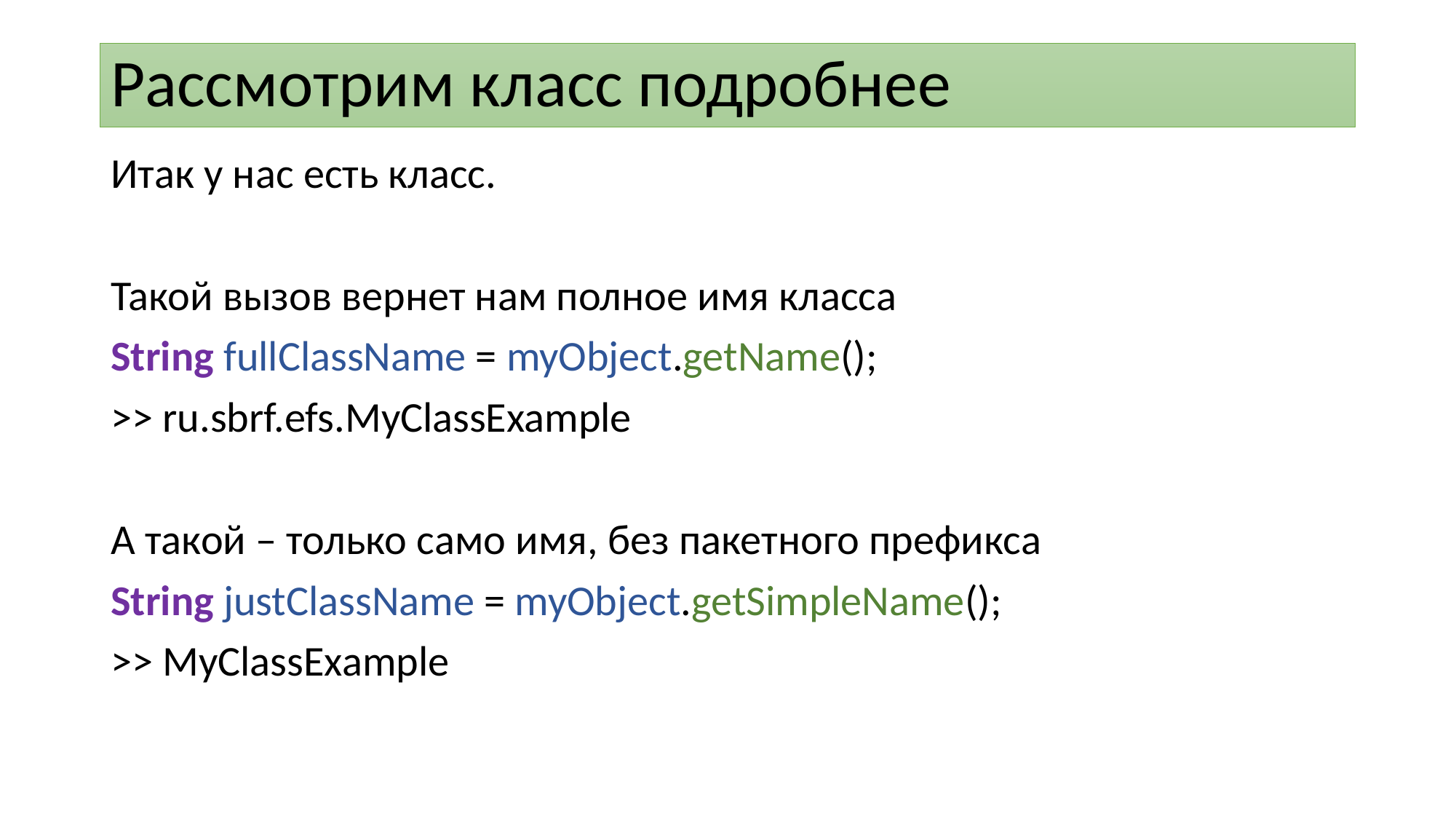

# Рассмотрим класс подробнее
Итак у нас есть класс.

Такой вызов вернет нам полное имя класса
String fullClassName = myObject.getName();
>> ru.sbrf.efs.MyClassExample

А такой – только само имя, без пакетного префикса
String justClassName = myObject.getSimpleName();
>> MyClassExample